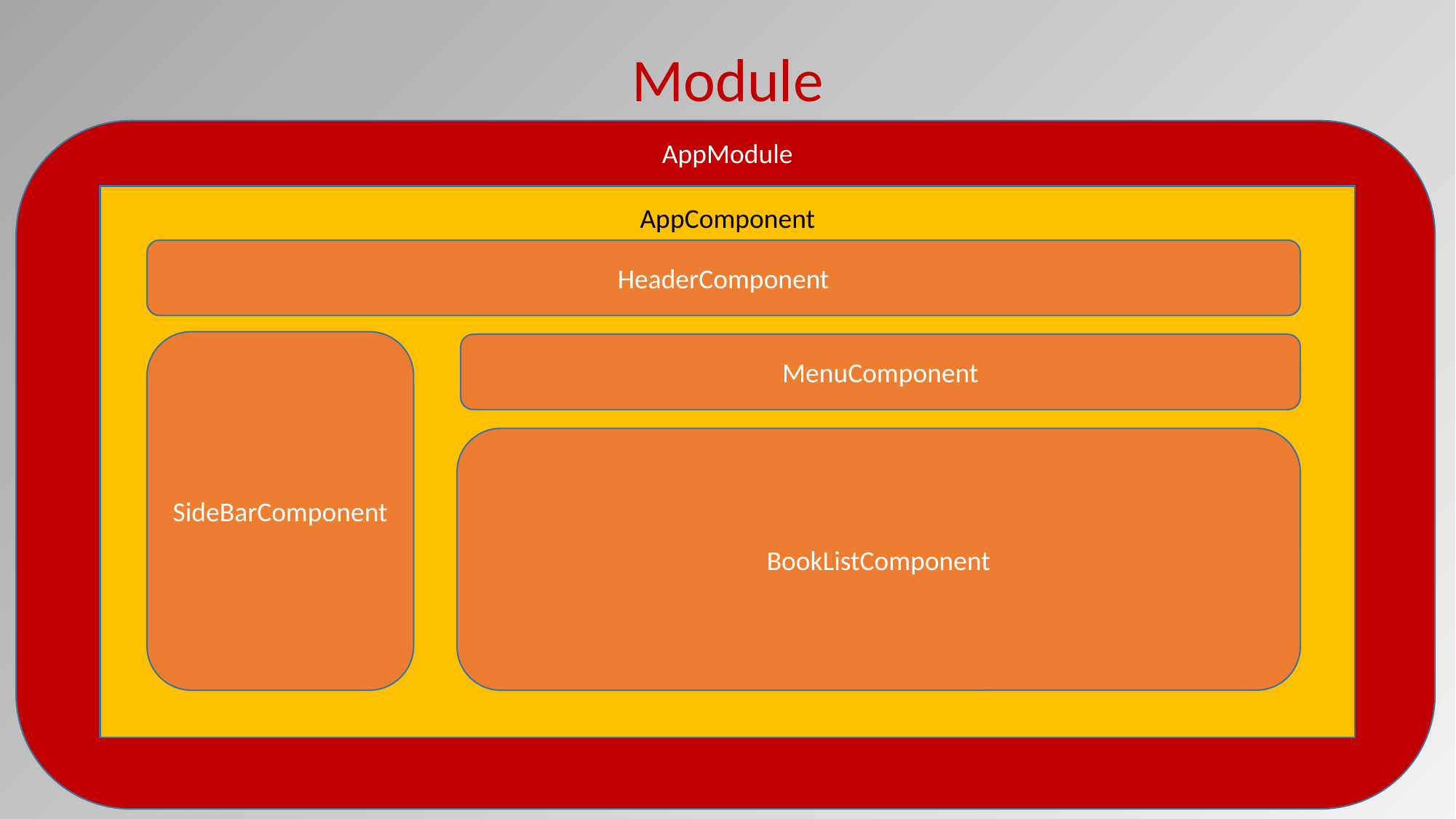

# Module
SideBarComponent
AppModule
Module
AppComponent
HeaderComponent
SideBarComponent
MenuComponent
BookListComponent